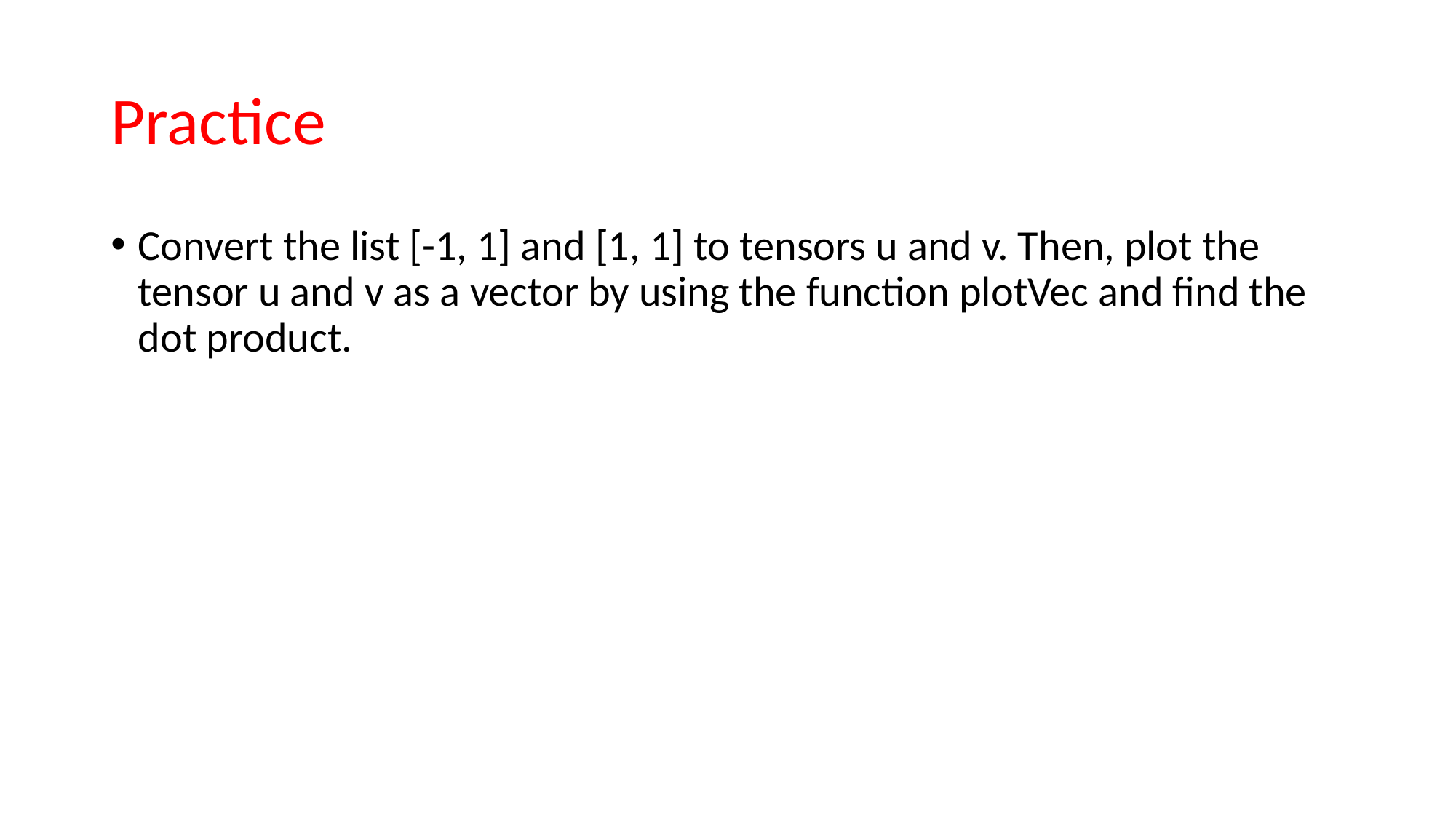

# Practice
Convert the list [-1, 1] and [1, 1] to tensors u and v. Then, plot the tensor u and v as a vector by using the function plotVec and find the dot product.